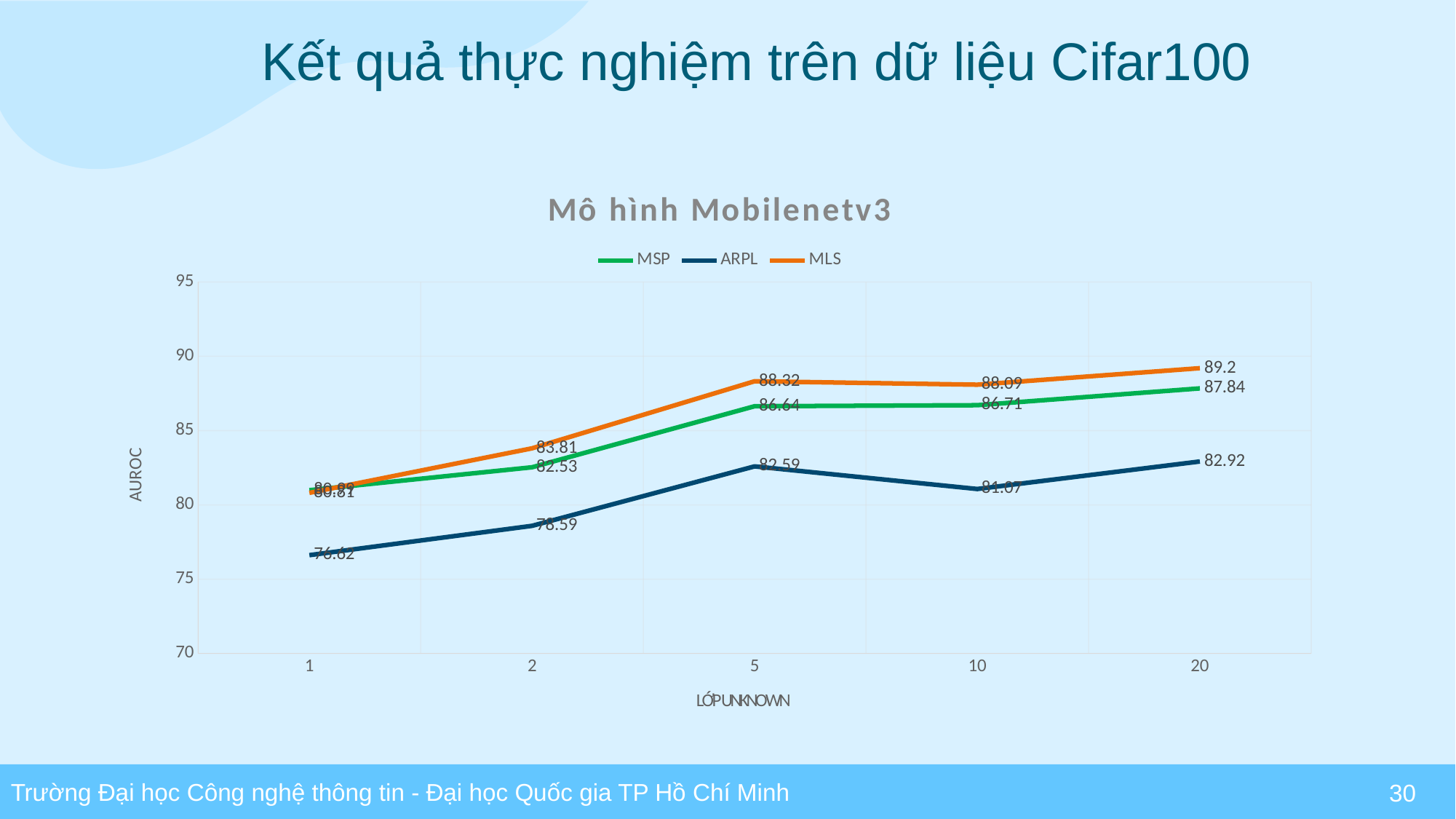

# Kết quả thực nghiệm trên dữ liệu Cifar100

### Chart: Mô hình Mobilenetv3

| Category | MSP | MLS | ARPL |
|---|---|---|---|
| 1 | 80.99 | 80.81 | 76.62 |
| 2 | 82.53 | 83.81 | 78.59 |
| 5 | 86.64 | 88.32 | 82.59 |
| 10 | 86.71 | 88.09 | 81.07 |
| 20 | 87.84 | 89.2 | 82.92 |